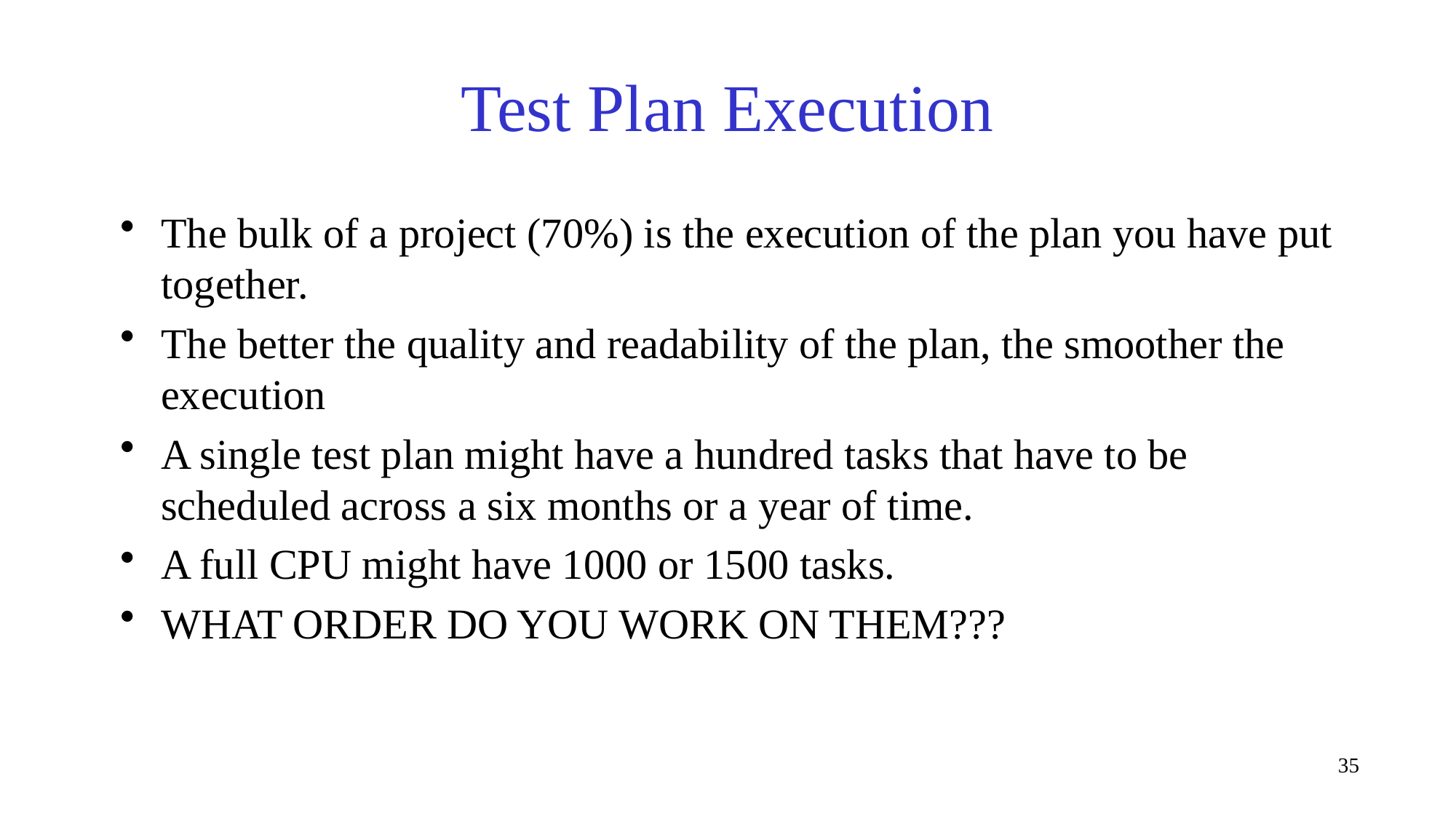

# Test Plan Execution
The bulk of a project (70%) is the execution of the plan you have put together.
The better the quality and readability of the plan, the smoother the execution
A single test plan might have a hundred tasks that have to be scheduled across a six months or a year of time.
A full CPU might have 1000 or 1500 tasks.
WHAT ORDER DO YOU WORK ON THEM???